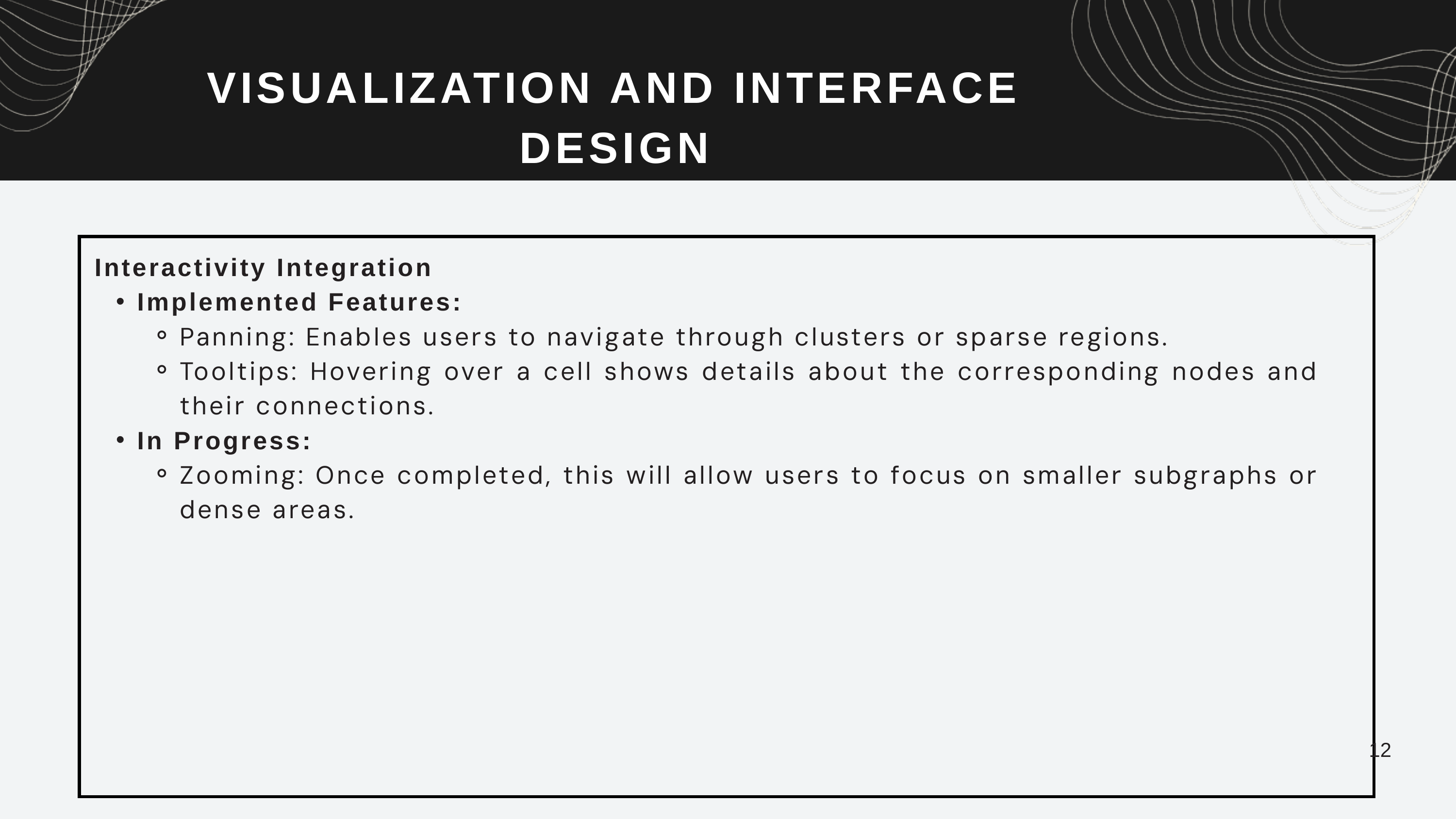

VISUALIZATION AND INTERFACE DESIGN

Interactivity Integration
Implemented Features:
Panning: Enables users to navigate through clusters or sparse regions.
Tooltips: Hovering over a cell shows details about the corresponding nodes and their connections.
In Progress:
Zooming: Once completed, this will allow users to focus on smaller subgraphs or dense areas.

12